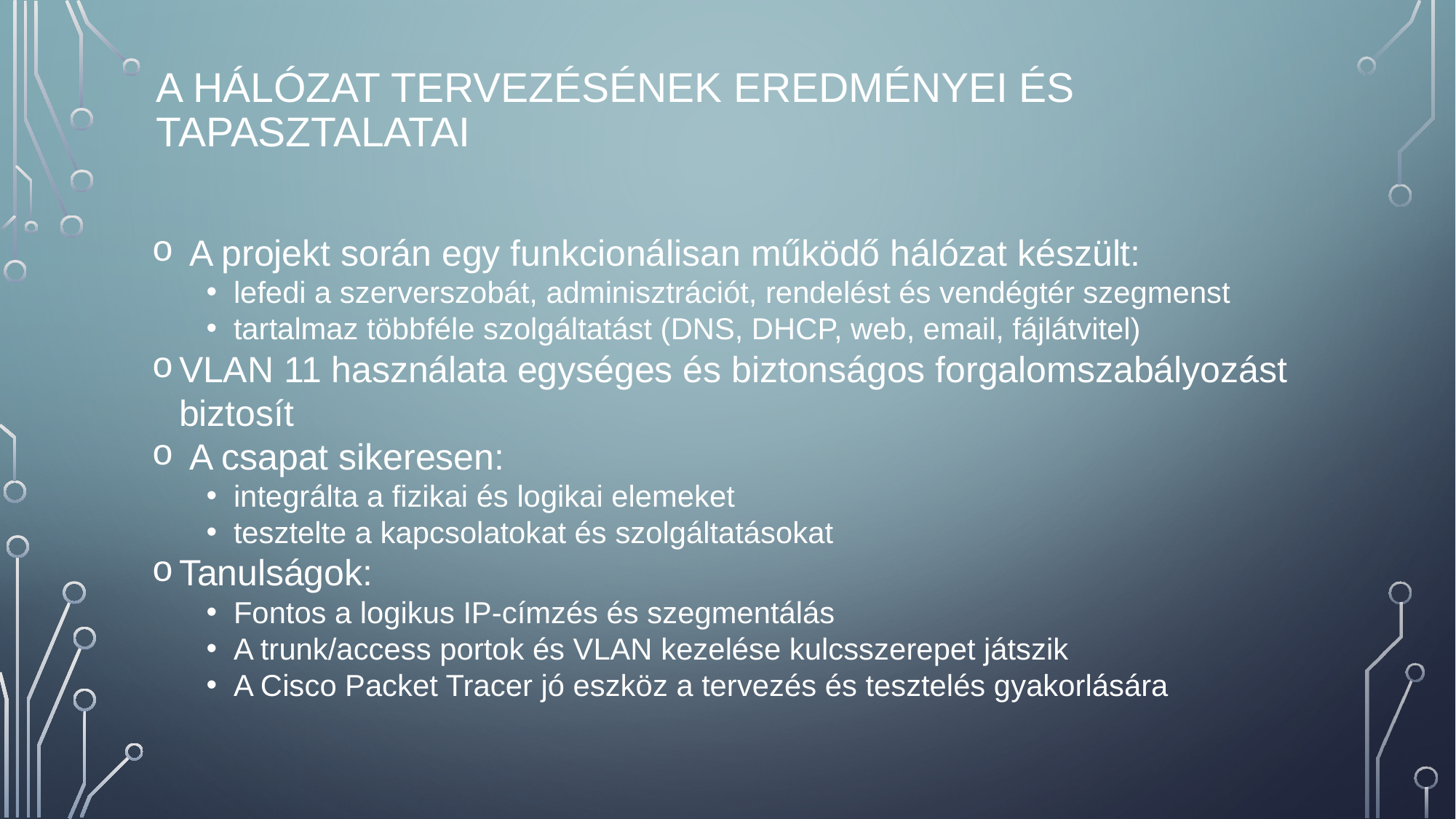

# A hálózat tervezésének eredményei és tapasztalatai
 A projekt során egy funkcionálisan működő hálózat készült:
lefedi a szerverszobát, adminisztrációt, rendelést és vendégtér szegmenst
tartalmaz többféle szolgáltatást (DNS, DHCP, web, email, fájlátvitel)
VLAN 11 használata egységes és biztonságos forgalomszabályozást biztosít
 A csapat sikeresen:
integrálta a fizikai és logikai elemeket
tesztelte a kapcsolatokat és szolgáltatásokat
Tanulságok:
Fontos a logikus IP-címzés és szegmentálás
A trunk/access portok és VLAN kezelése kulcsszerepet játszik
A Cisco Packet Tracer jó eszköz a tervezés és tesztelés gyakorlására